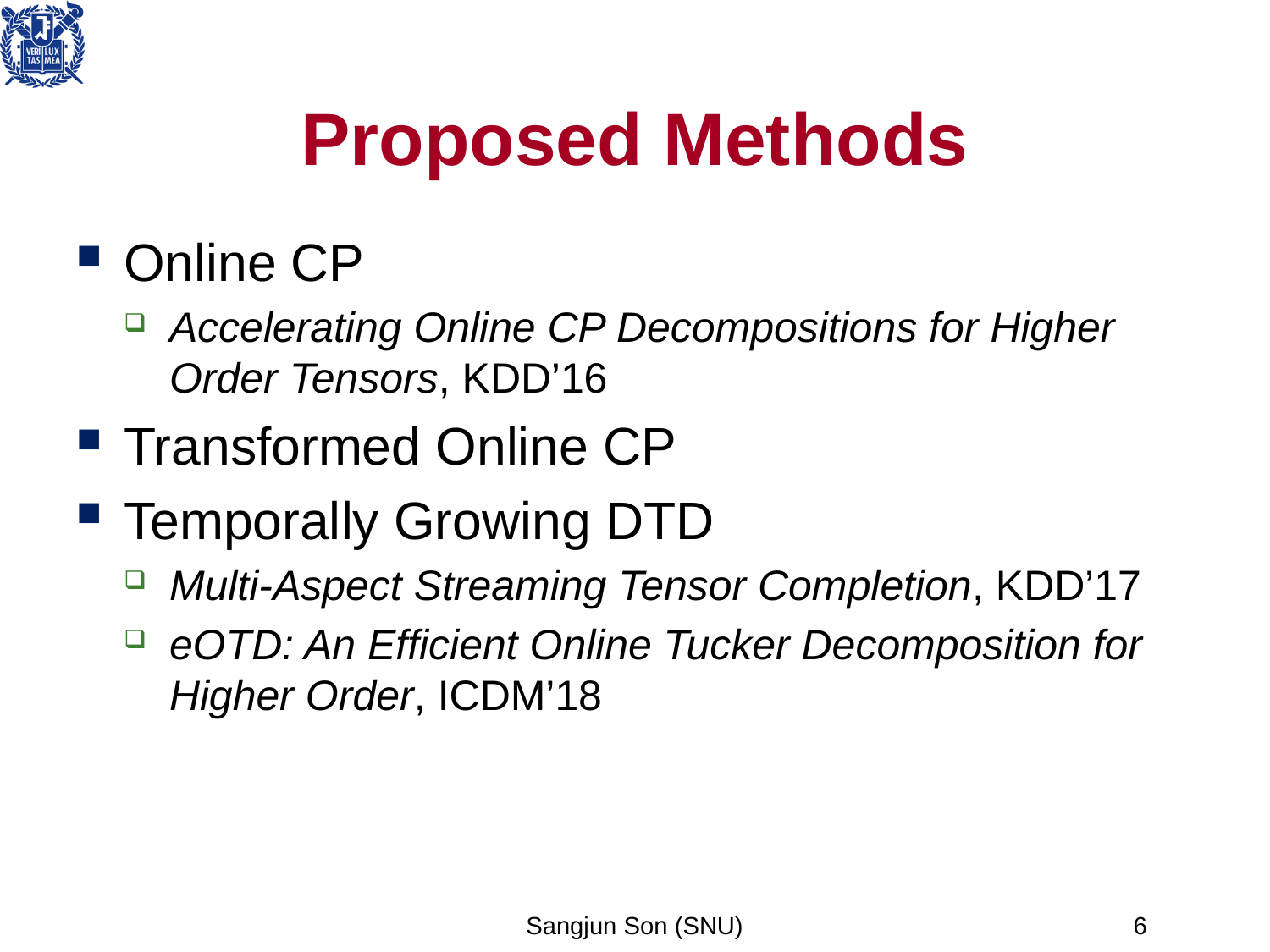

# Proposed Methods
Online CP
Accelerating Online CP Decompositions for Higher
Order Tensors, KDD’16
Transformed Online CP
Temporally Growing DTD
Multi-Aspect Streaming Tensor Completion, KDD’17
eOTD: An Efficient Online Tucker Decomposition for
Higher Order, ICDM’18